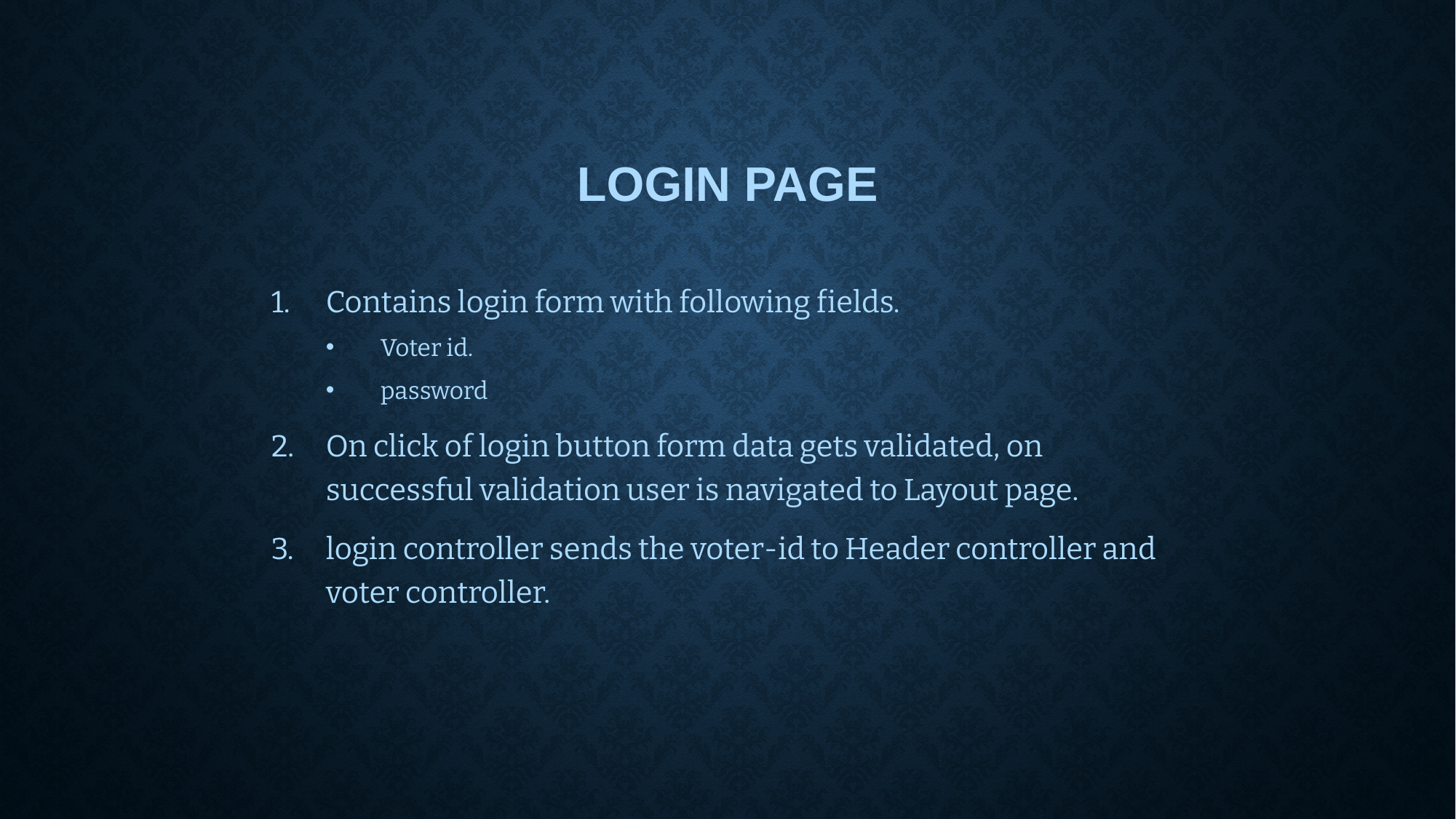

# Login Page
Contains login form with following fields.
Voter id.
password
On click of login button form data gets validated, on successful validation user is navigated to Layout page.
login controller sends the voter-id to Header controller and voter controller.